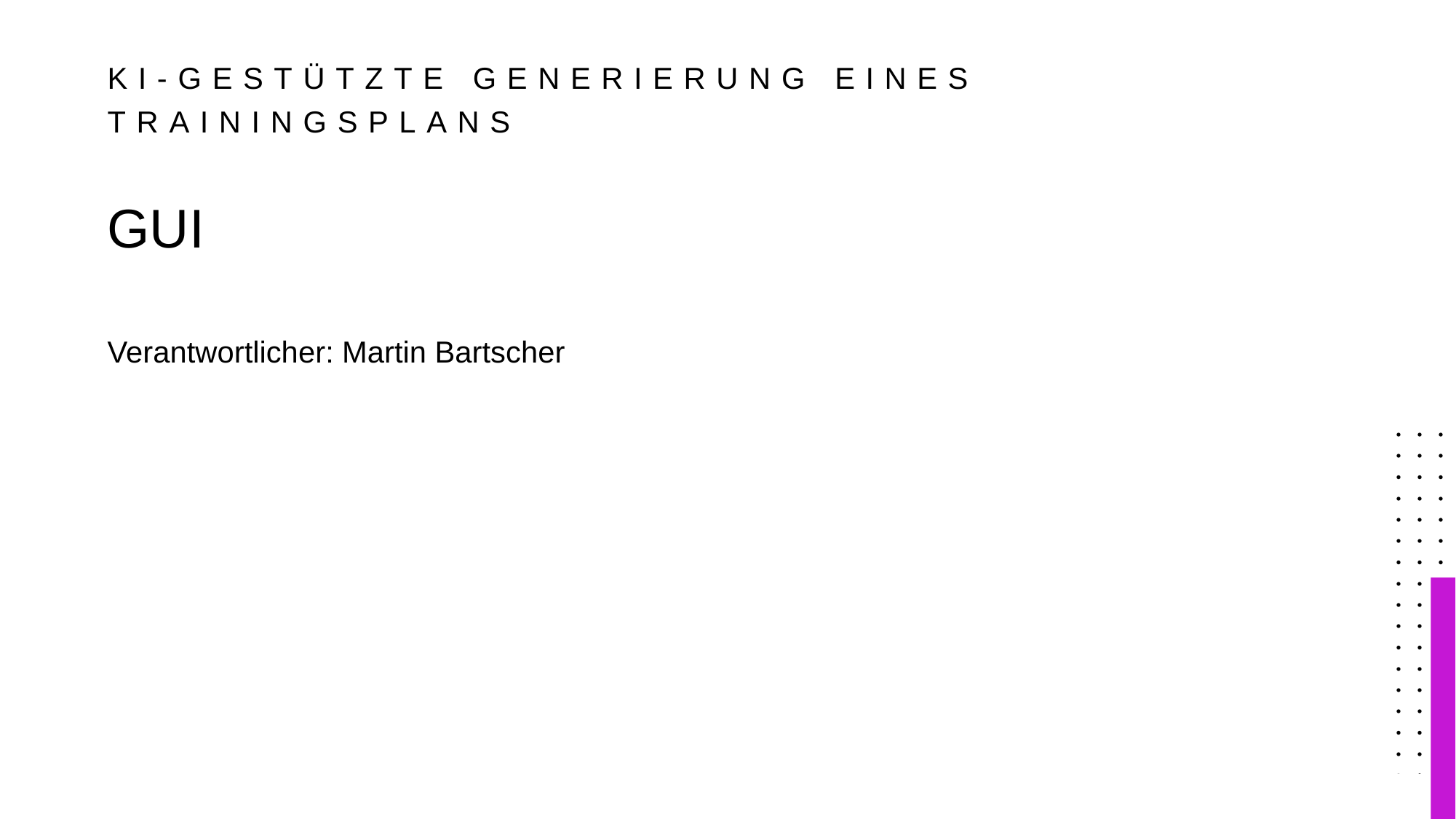

# KI-gestützte Generierung eines Trainingsplans
GUI
Verantwortlicher: Martin Bartscher